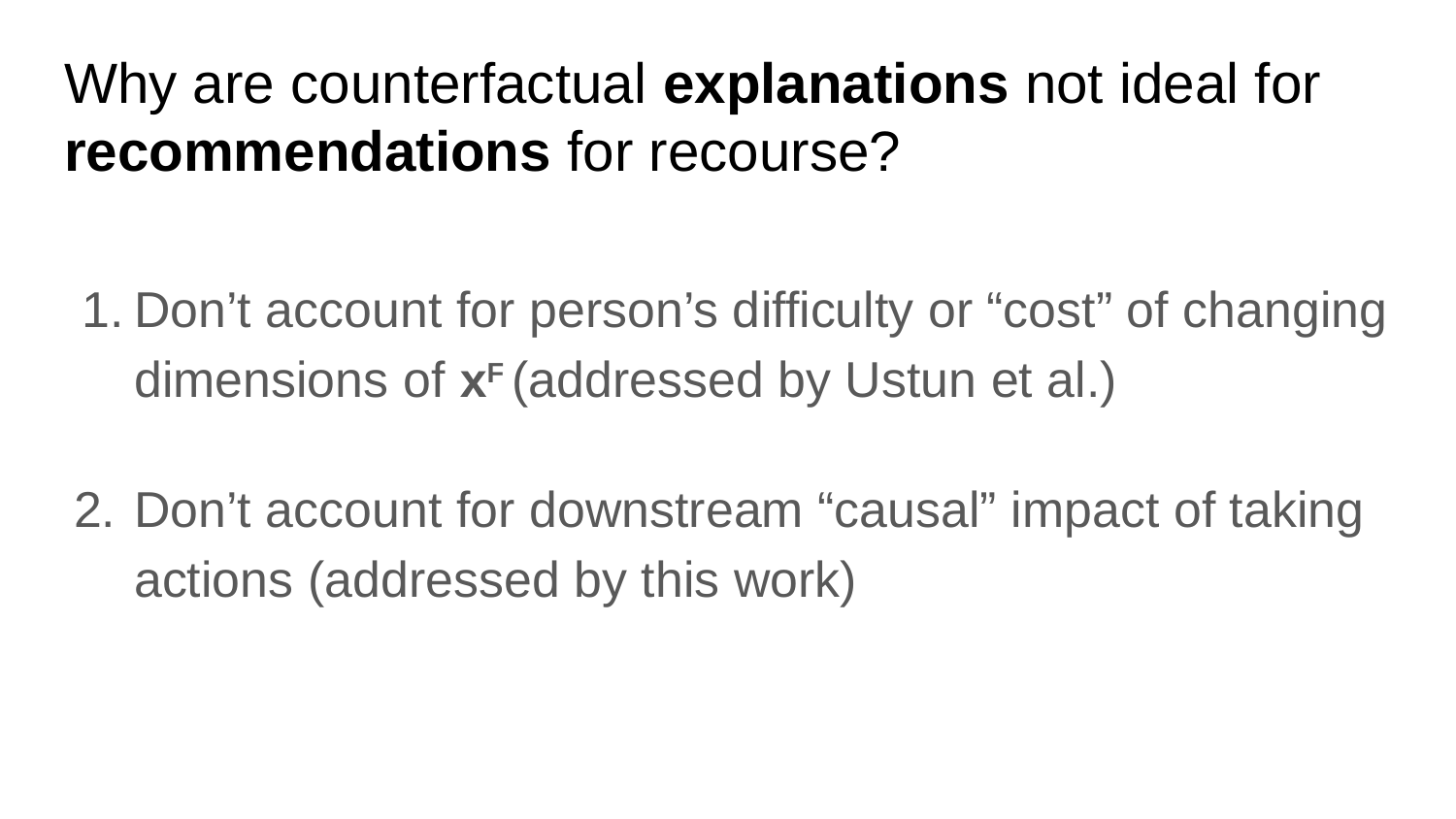

# Why are counterfactual explanations not ideal for recommendations for recourse?

Don’t account for person’s difficulty or “cost” of changing dimensions of xF (addressed by Ustun et al.)
Don’t account for downstream “causal” impact of taking actions (addressed by this work)